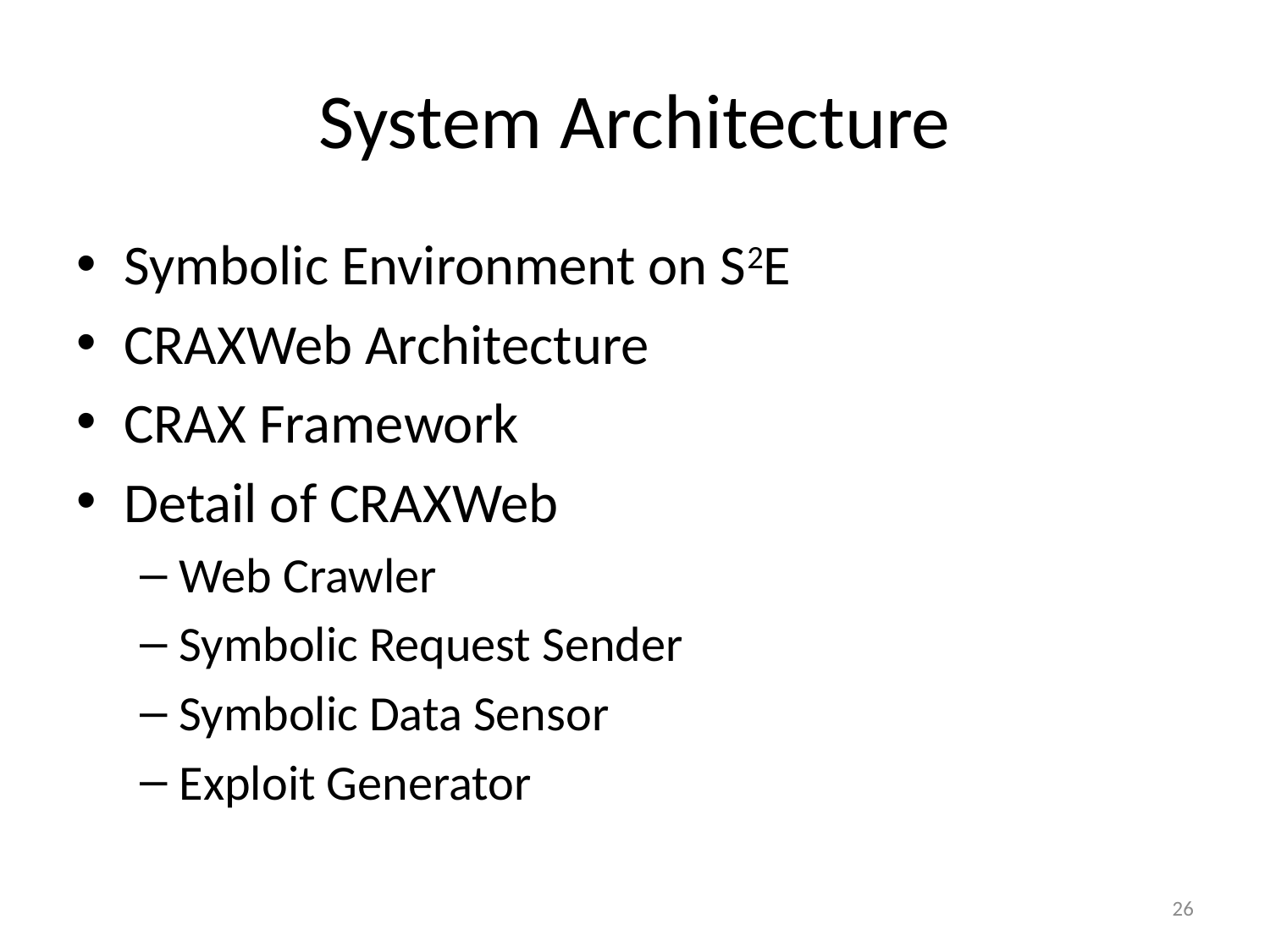

# System Architecture
Symbolic Environment on S2E
CRAXWeb Architecture
CRAX Framework
Detail of CRAXWeb
Web Crawler
Symbolic Request Sender
Symbolic Data Sensor
Exploit Generator

26